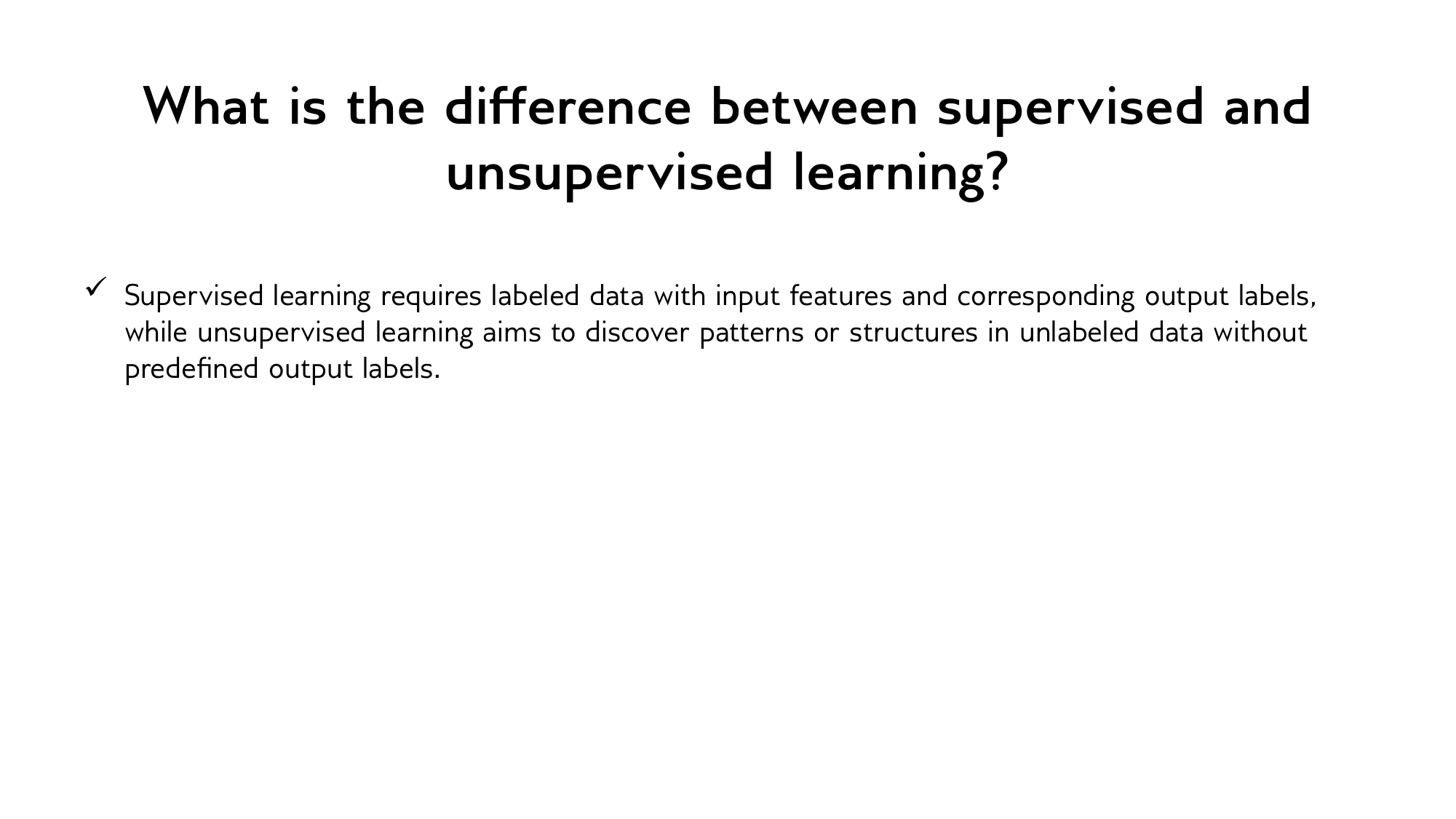

# What is the difference between supervised and unsupervised learning?
Supervised learning requires labeled data with input features and corresponding output labels, while unsupervised learning aims to discover patterns or structures in unlabeled data without predefined output labels.